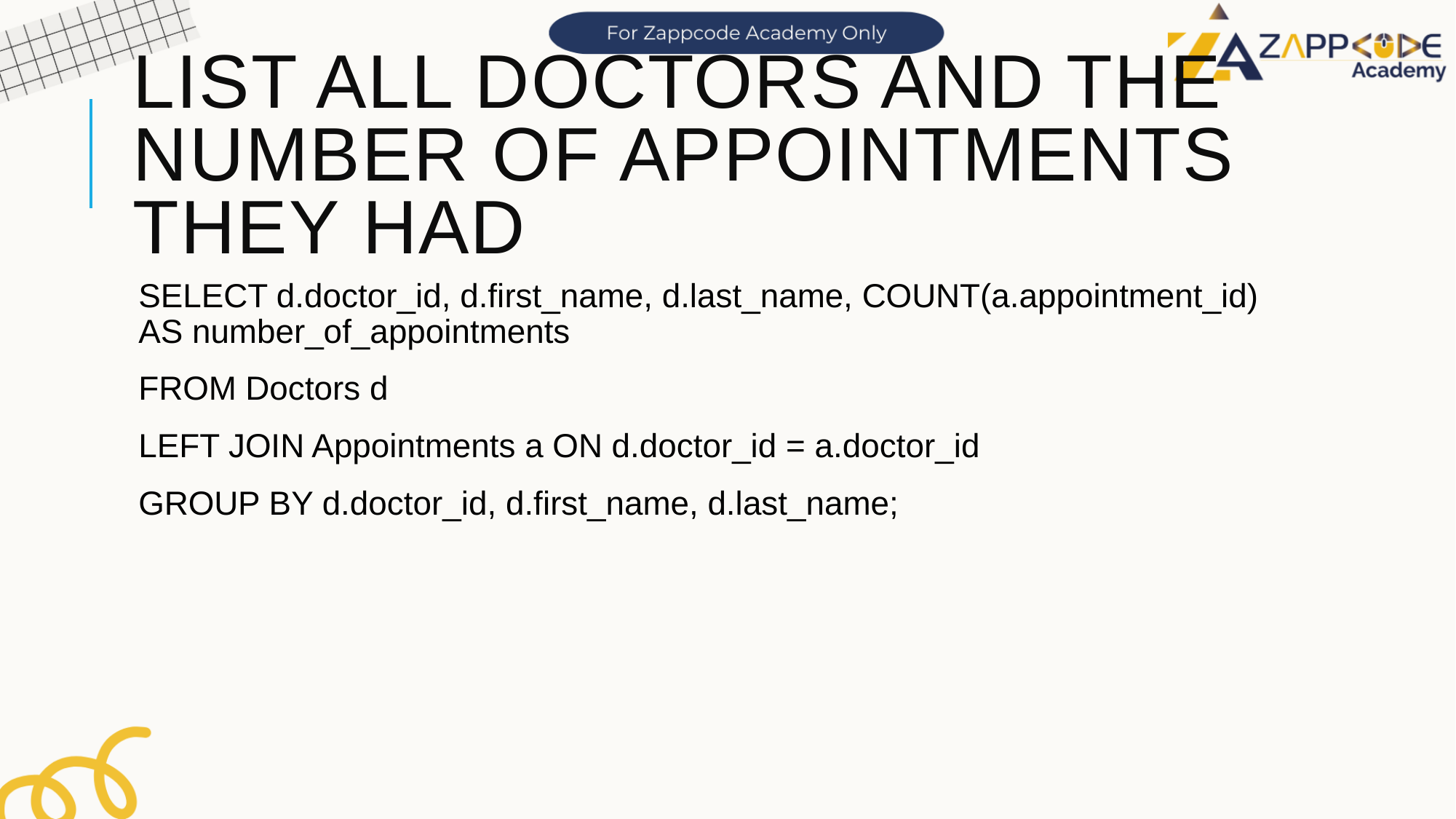

# List All Doctors and the Number of Appointments They Had
SELECT d.doctor_id, d.first_name, d.last_name, COUNT(a.appointment_id) AS number_of_appointments
FROM Doctors d
LEFT JOIN Appointments a ON d.doctor_id = a.doctor_id
GROUP BY d.doctor_id, d.first_name, d.last_name;